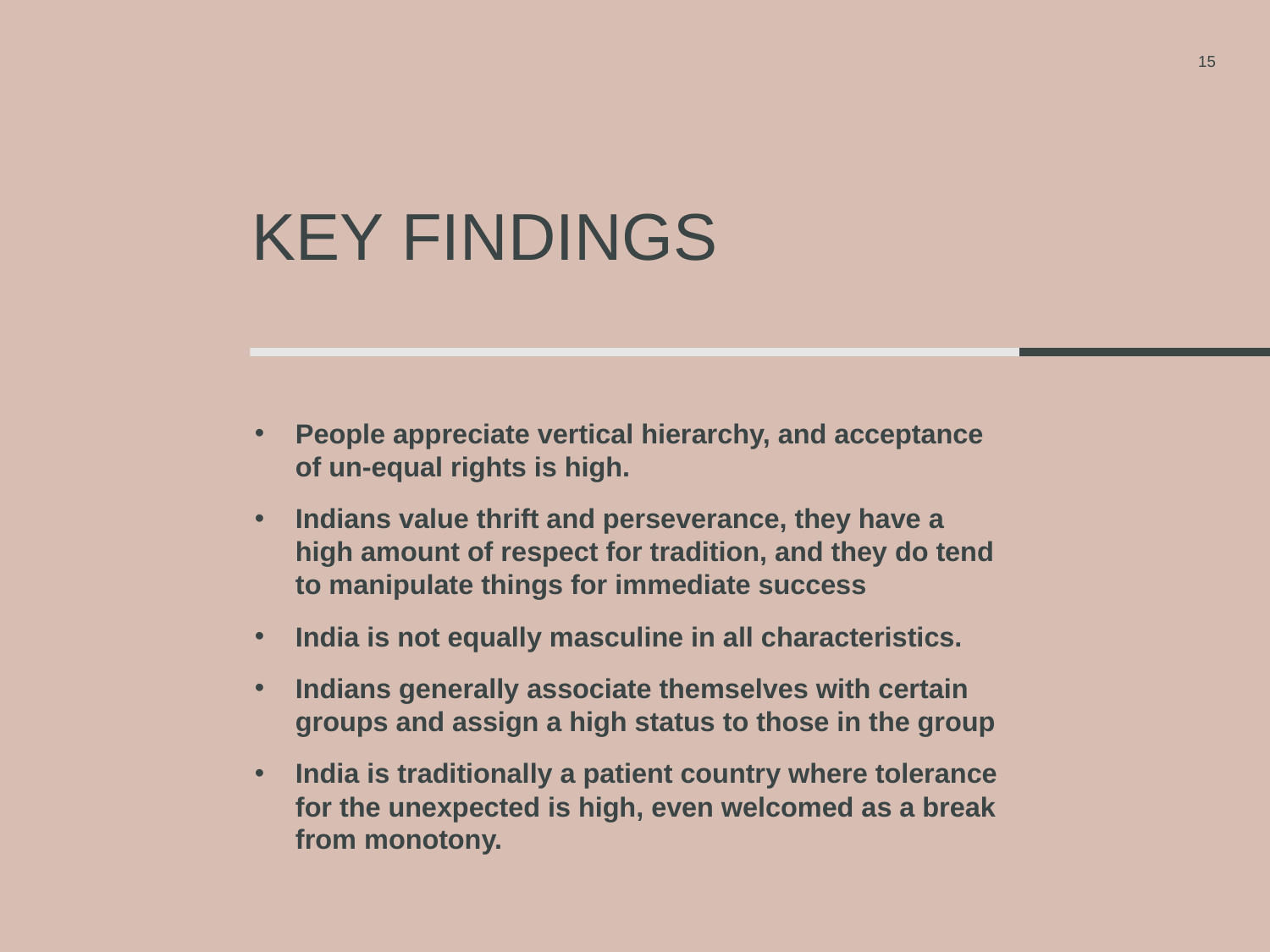

15
# Key Findings
People appreciate vertical hierarchy, and acceptance of un-equal rights is high.
Indians value thrift and perseverance, they have a high amount of respect for tradition, and they do tend to manipulate things for immediate success
India is not equally masculine in all characteristics.
Indians generally associate themselves with certain groups and assign a high status to those in the group
India is traditionally a patient country where tolerance for the unexpected is high, even welcomed as a break from monotony.